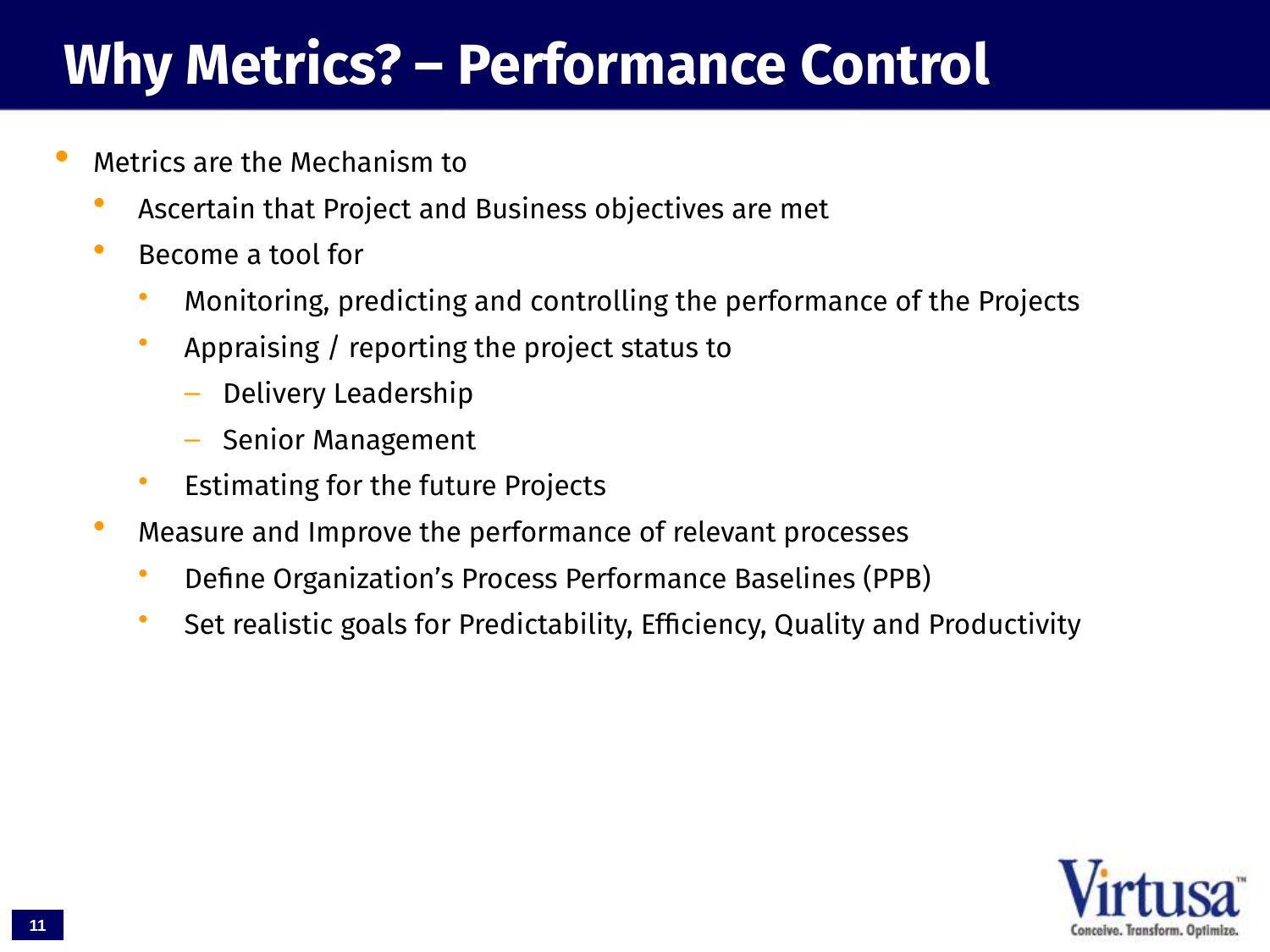

Why Metrics? – Performance Control
Metrics are the Mechanism to
Ascertain that Project and Business objectives are met
Become a tool for
Monitoring, predicting and controlling the performance of the Projects
Appraising / reporting the project status to
Delivery Leadership
Senior Management
Estimating for the future Projects
Measure and Improve the performance of relevant processes
Define Organization’s Process Performance Baselines (PPB)
Set realistic goals for Predictability, Efficiency, Quality and Productivity